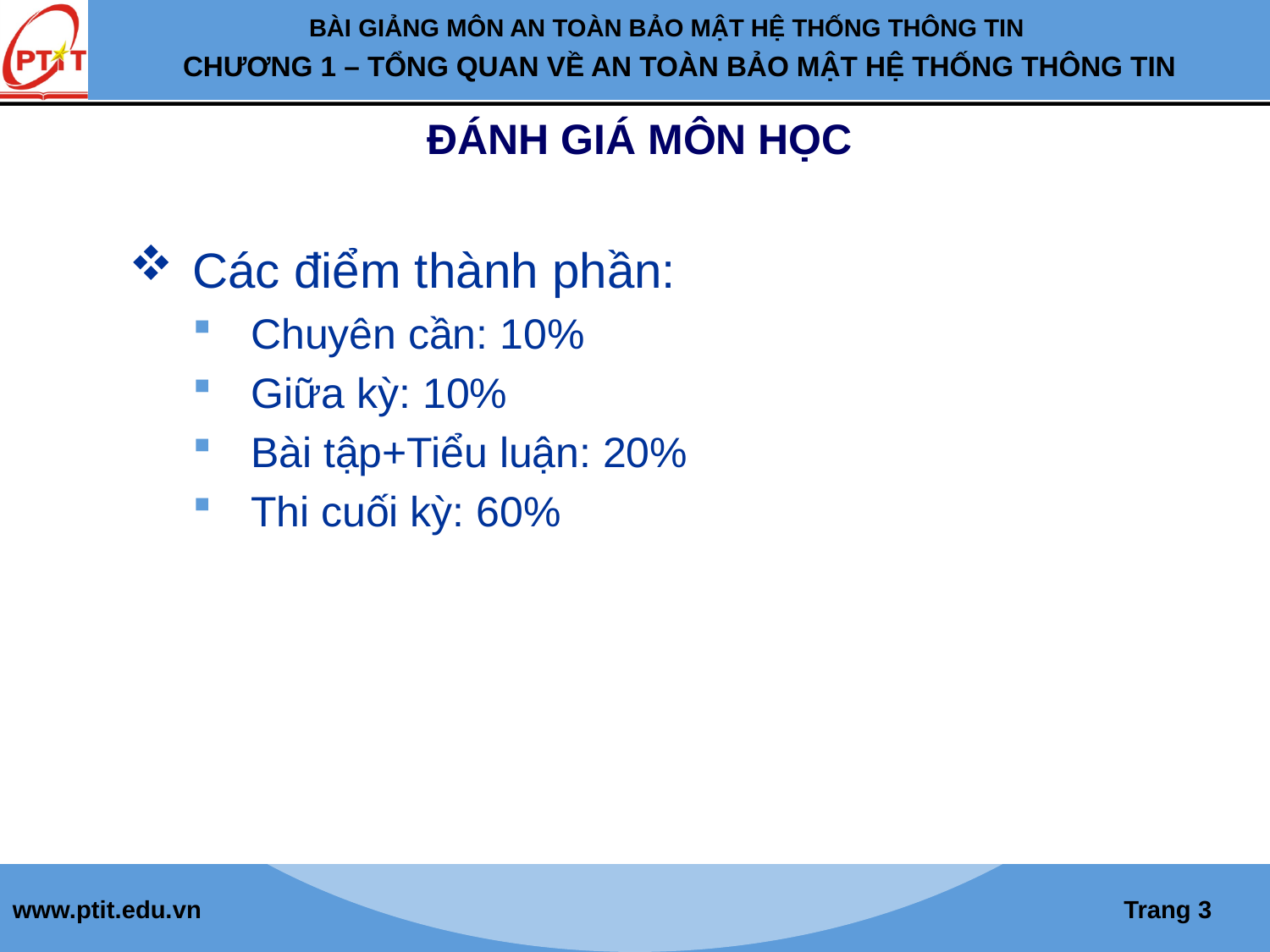

# ĐÁNH GIÁ MÔN HỌC
Các điểm thành phần:
Chuyên cần: 10%
Giữa kỳ: 10%
Bài tập+Tiểu luận: 20%
Thi cuối kỳ: 60%